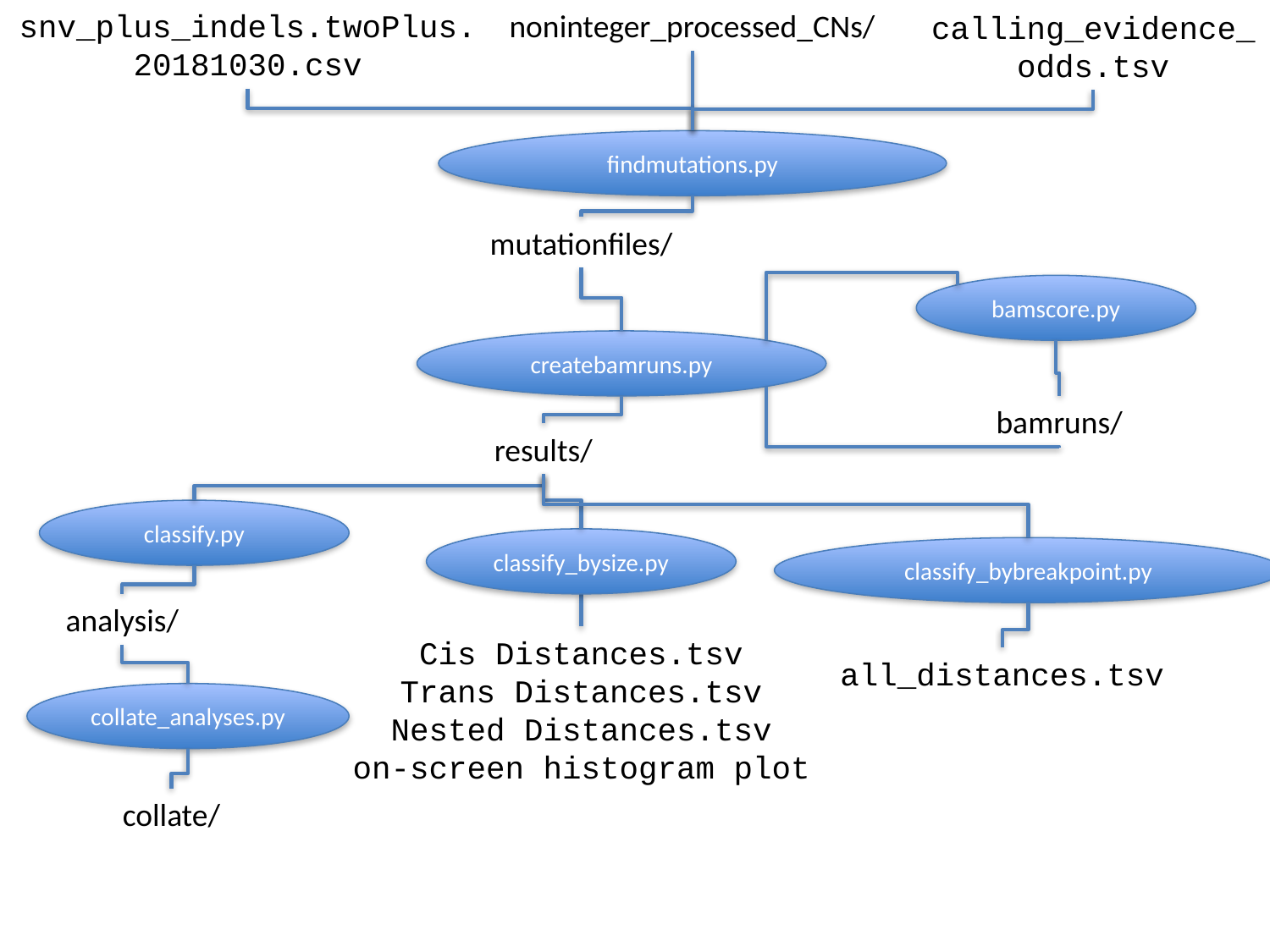

snv_plus_indels.twoPlus.20181030.csv
noninteger_processed_CNs/
calling_evidence_odds.tsv
findmutations.py
mutationfiles/
bamscore.py
createbamruns.py
bamruns/
results/
classify.py
classify_bysize.py
classify_bybreakpoint.py
analysis/
Cis Distances.tsv
Trans Distances.tsv
Nested Distances.tsv
on-screen histogram plot
all_distances.tsv
collate_analyses.py
collate/